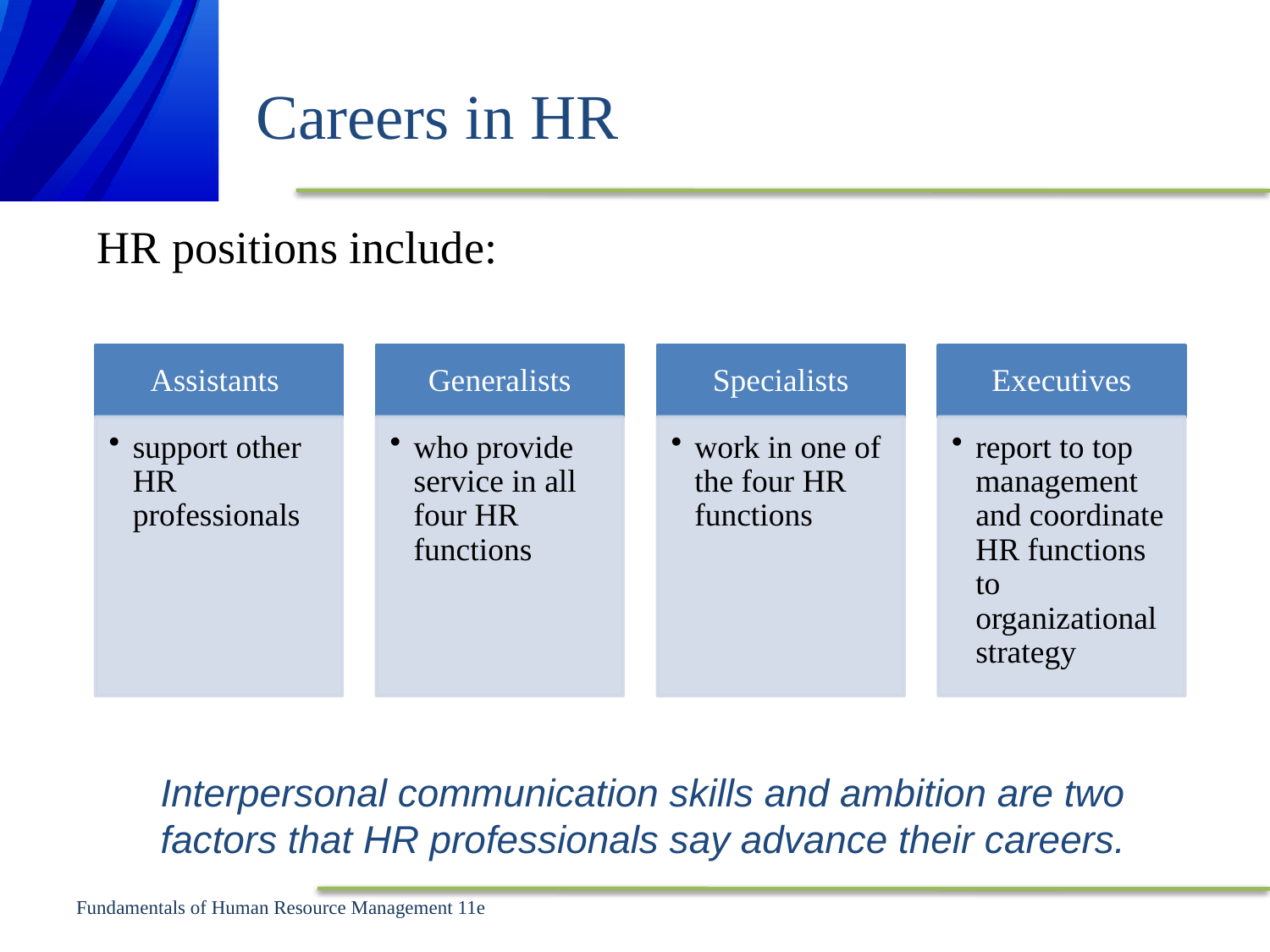

Careers in HR

HR positions include:
Assistants
support other HR professionals
Generalists
who provide service in all four HR functions
Specialists
work in one of the four HR functions
Executives
report to top management and coordinate HR functions
to organizational strategy
Interpersonal communication skills and ambition are two factors that HR professionals say advance their careers.
Fundamentals of Human Resource Management 11e